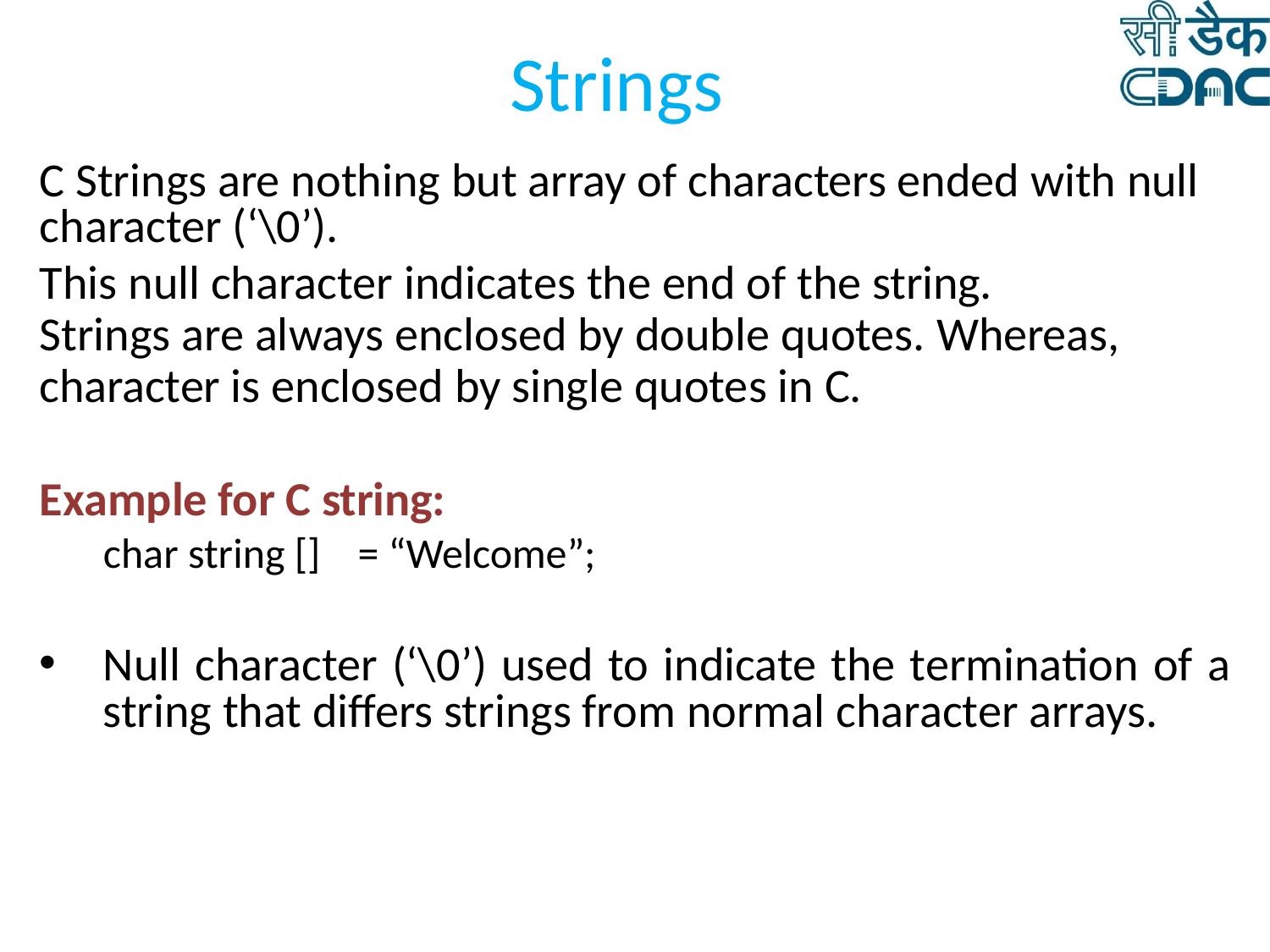

# Strings
C Strings are nothing but array of characters ended with null character (‘\0’).
This null character indicates the end of the string. Strings are always enclosed by double quotes. Whereas, character is enclosed by single quotes in C.

Example for C string:
char string []  = “Welcome”;

Null character (‘\0’) used to indicate the termination of a string that differs strings from normal character arrays.